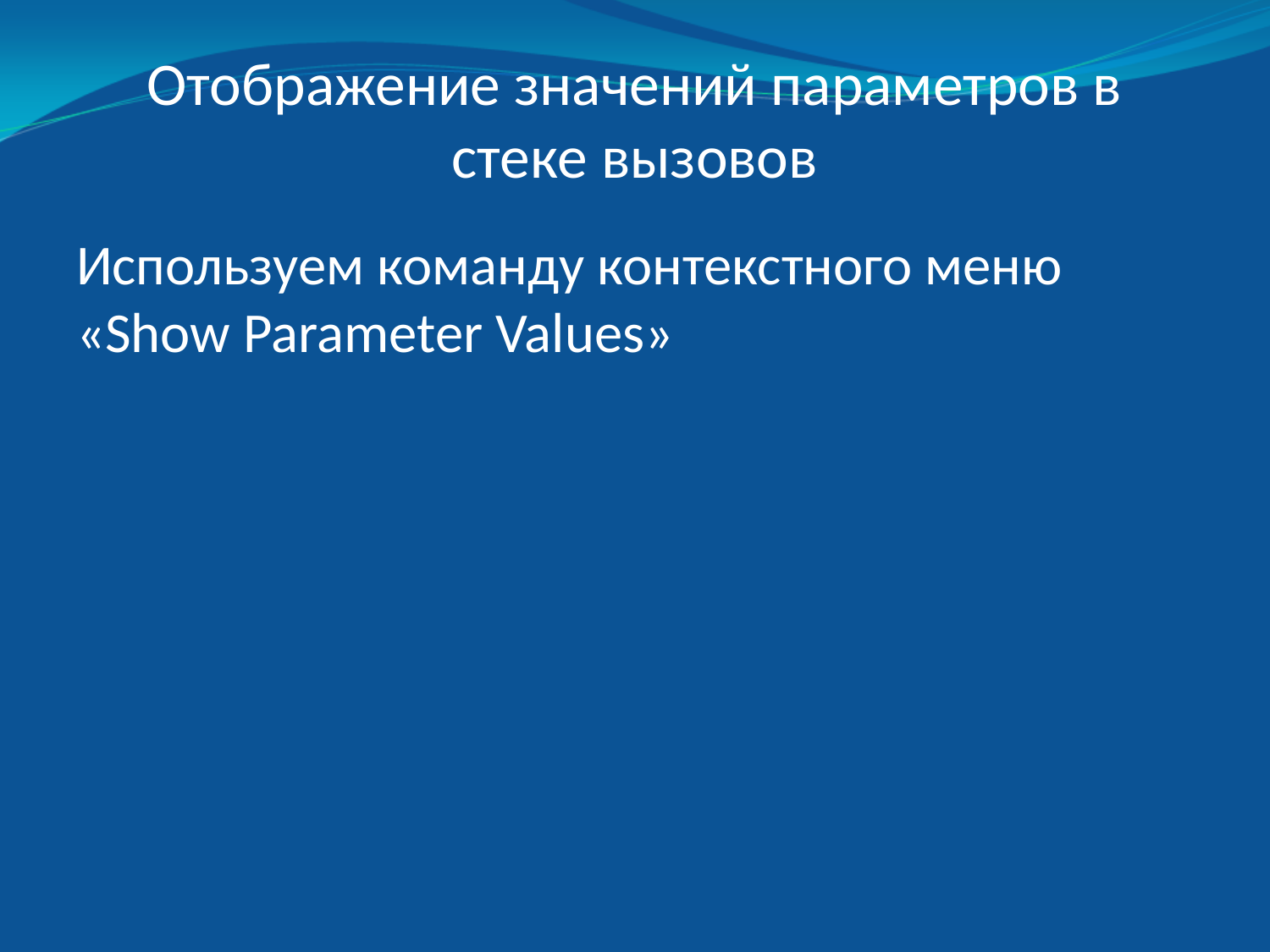

# Отображение значений параметров в стеке вызовов
Используем команду контекстного меню «Show Parameter Values»